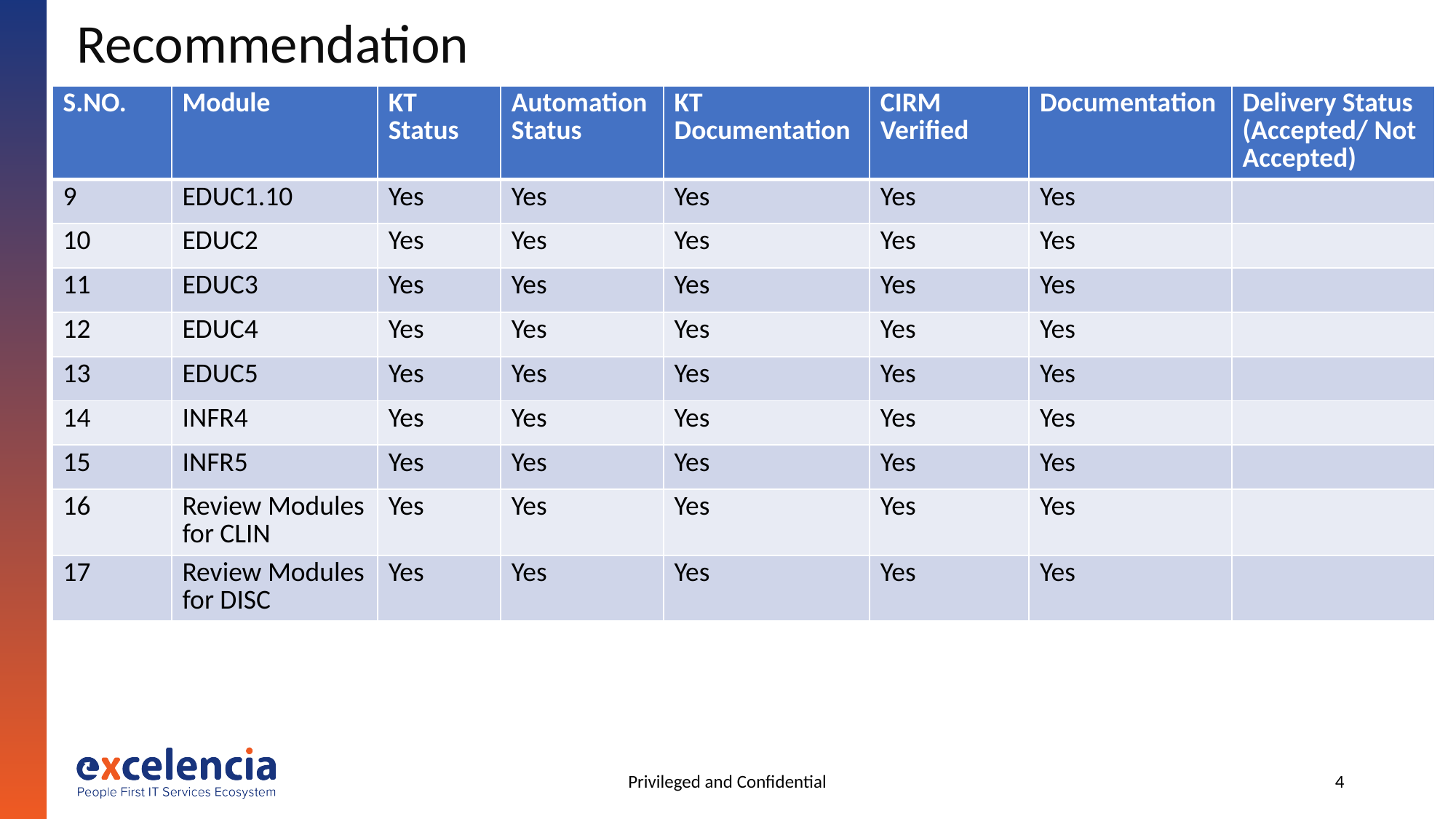

# Recommendation
| S.NO. | Module | KT Status | Automation Status | KT Documentation | CIRM Verified | Documentation | Delivery Status (Accepted/ Not Accepted) |
| --- | --- | --- | --- | --- | --- | --- | --- |
| 9 | EDUC1.10 | Yes | Yes | Yes | Yes | Yes |  |
| 10 | EDUC2 | Yes | Yes | Yes | Yes | Yes |  |
| 11 | EDUC3 | Yes | Yes | Yes | Yes | Yes |  |
| 12 | EDUC4 | Yes | Yes | Yes | Yes | Yes |  |
| 13 | EDUC5 | Yes | Yes | Yes | Yes | Yes |  |
| 14 | INFR4 | Yes | Yes | Yes | Yes | Yes |  |
| 15 | INFR5 | Yes | Yes | Yes | Yes | Yes |  |
| 16 | Review Modules for CLIN | Yes | Yes | Yes | Yes | Yes |  |
| 17 | Review Modules for DISC | Yes | Yes | Yes | Yes | Yes |  |
Privileged and Confidential
4